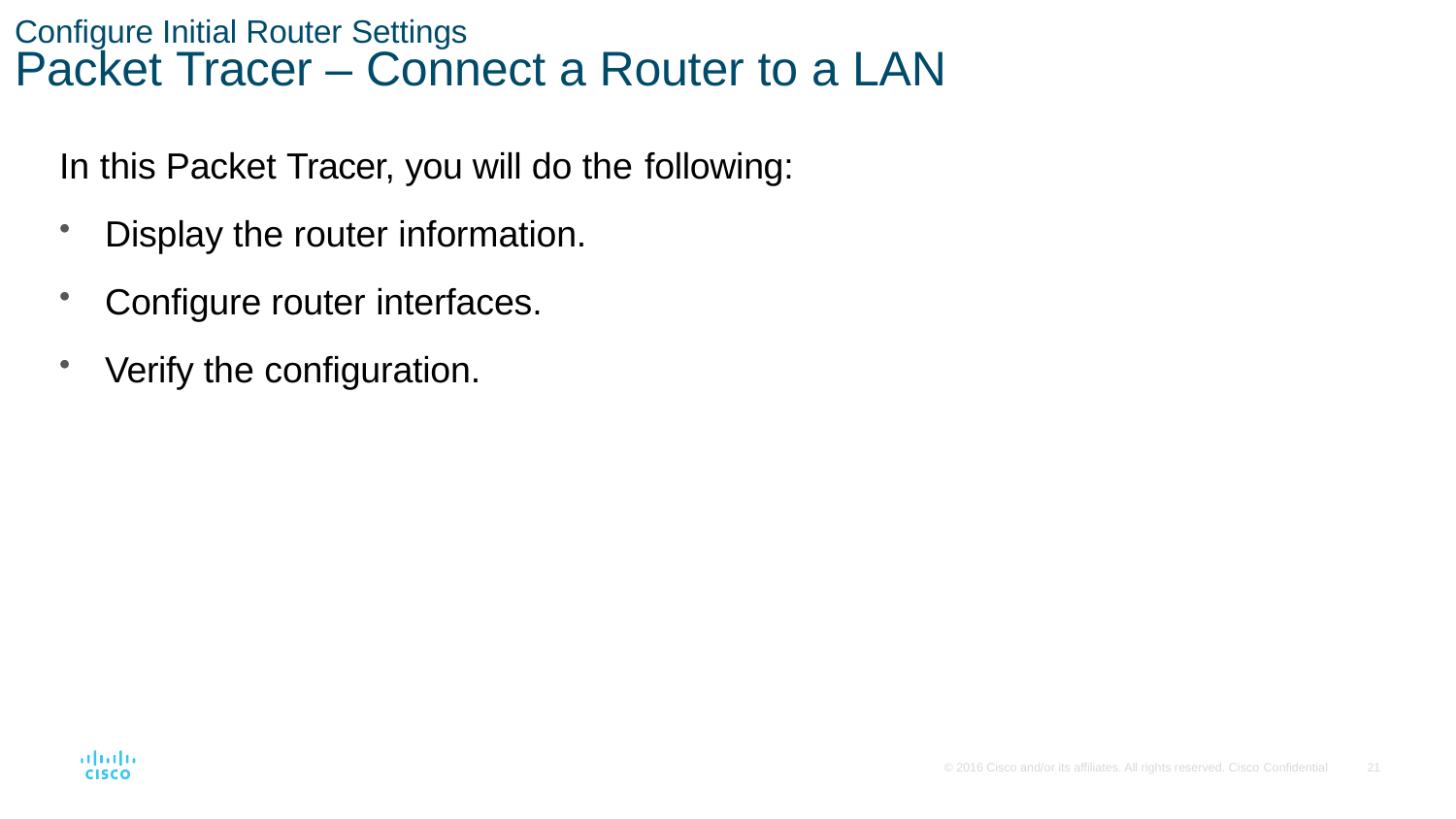

Configure Initial Router Settings
# Packet Tracer – Connect a Router to a LAN
In this Packet Tracer, you will do the following:
Display the router information.
Configure router interfaces.
Verify the configuration.
© 2016 Cisco and/or its affiliates. All rights reserved. Cisco Confidential
21